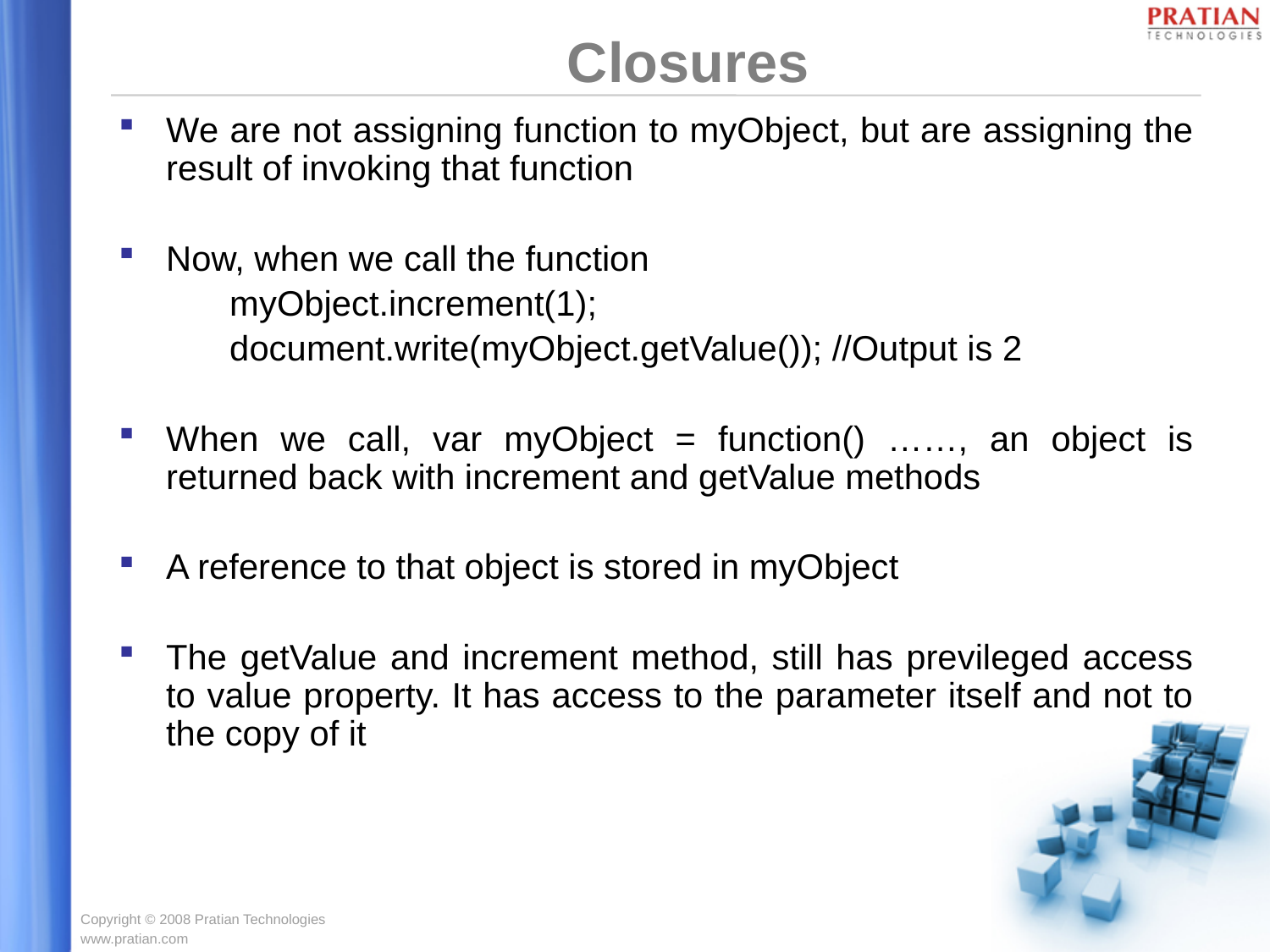

Closures
We are not assigning function to myObject, but are assigning the result of invoking that function

Now, when we call the function
	myObject.increment(1);
	document.write(myObject.getValue()); //Output is 2

When we call, var myObject = function() ……, an object is returned back with increment and getValue methods

A reference to that object is stored in myObject

The getValue and increment method, still has previleged access to value property. It has access to the parameter itself and not to the copy of it